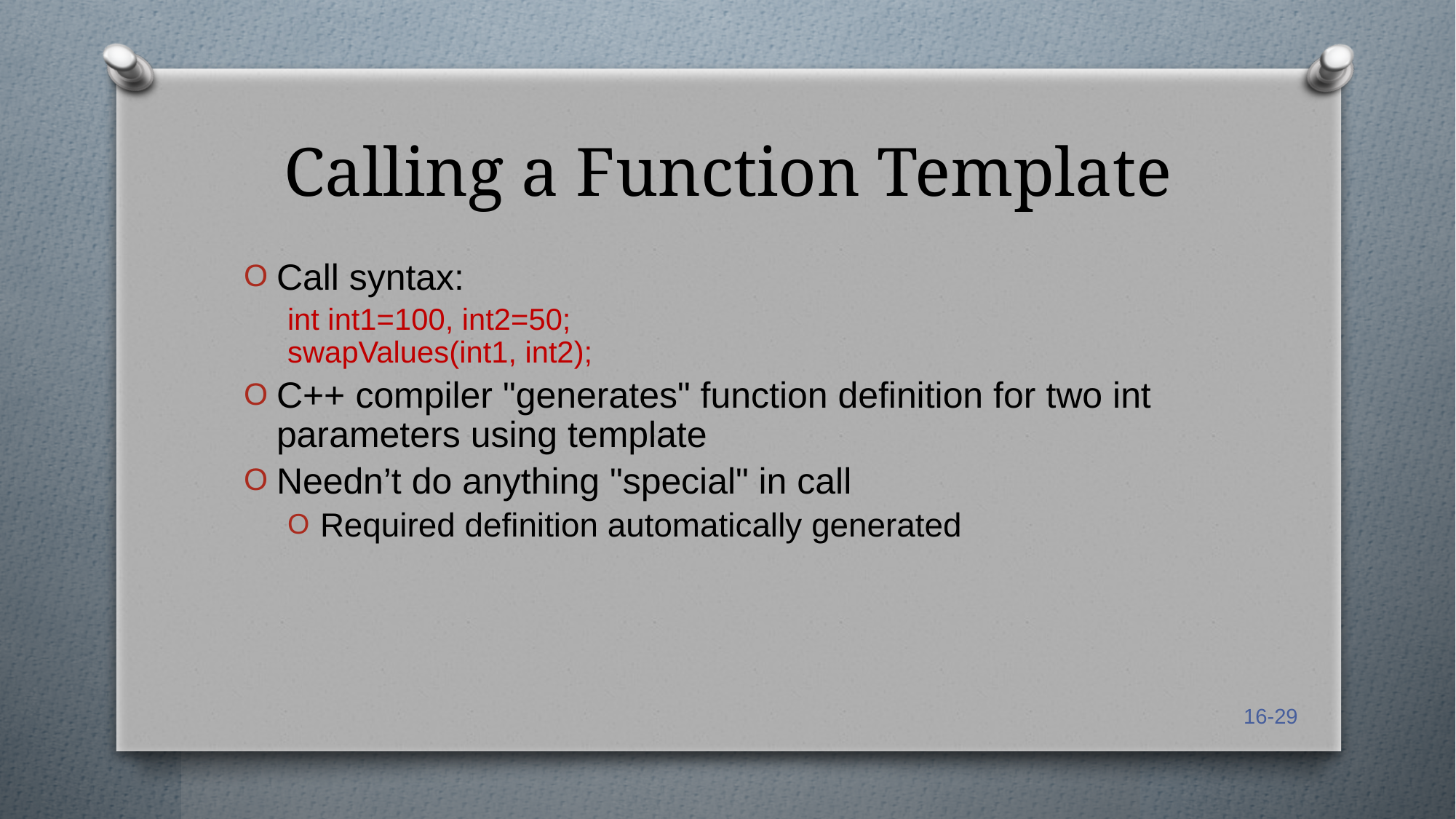

# Calling a Function Template
Call syntax:
int int1=100, int2=50;
swapValues(int1, int2);
C++ compiler "generates" function definition for two int parameters using template
Needn’t do anything "special" in call
Required definition automatically generated
16-29